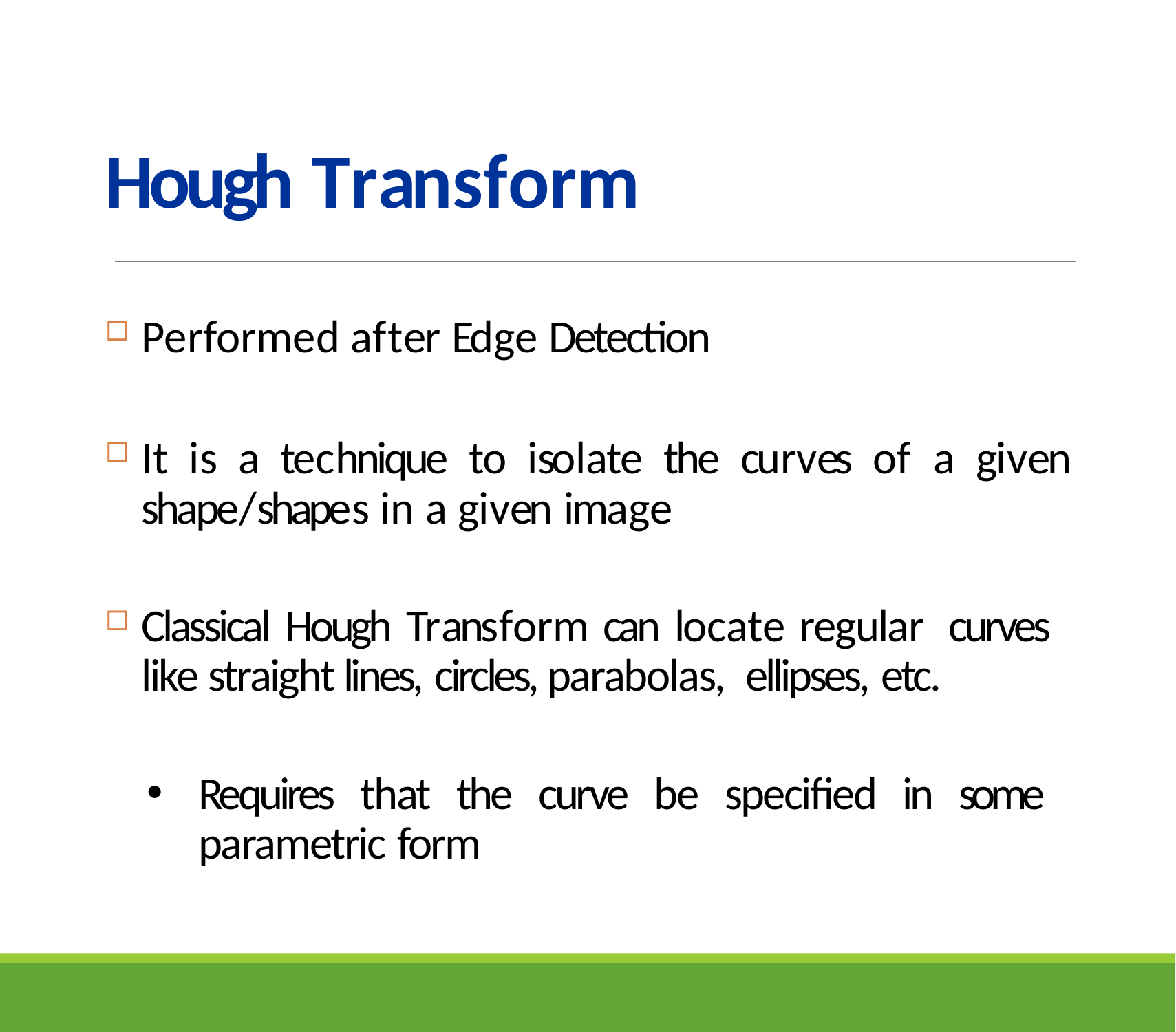

# Hough Transform
Performed after Edge Detection

It is a technique to isolate the curves of a given  shape/shapes in a given image

Classical Hough Transform can locate regular  curves like straight lines, circles, parabolas,  ellipses, etc.

Requires that the curve be specified in some  parametric form